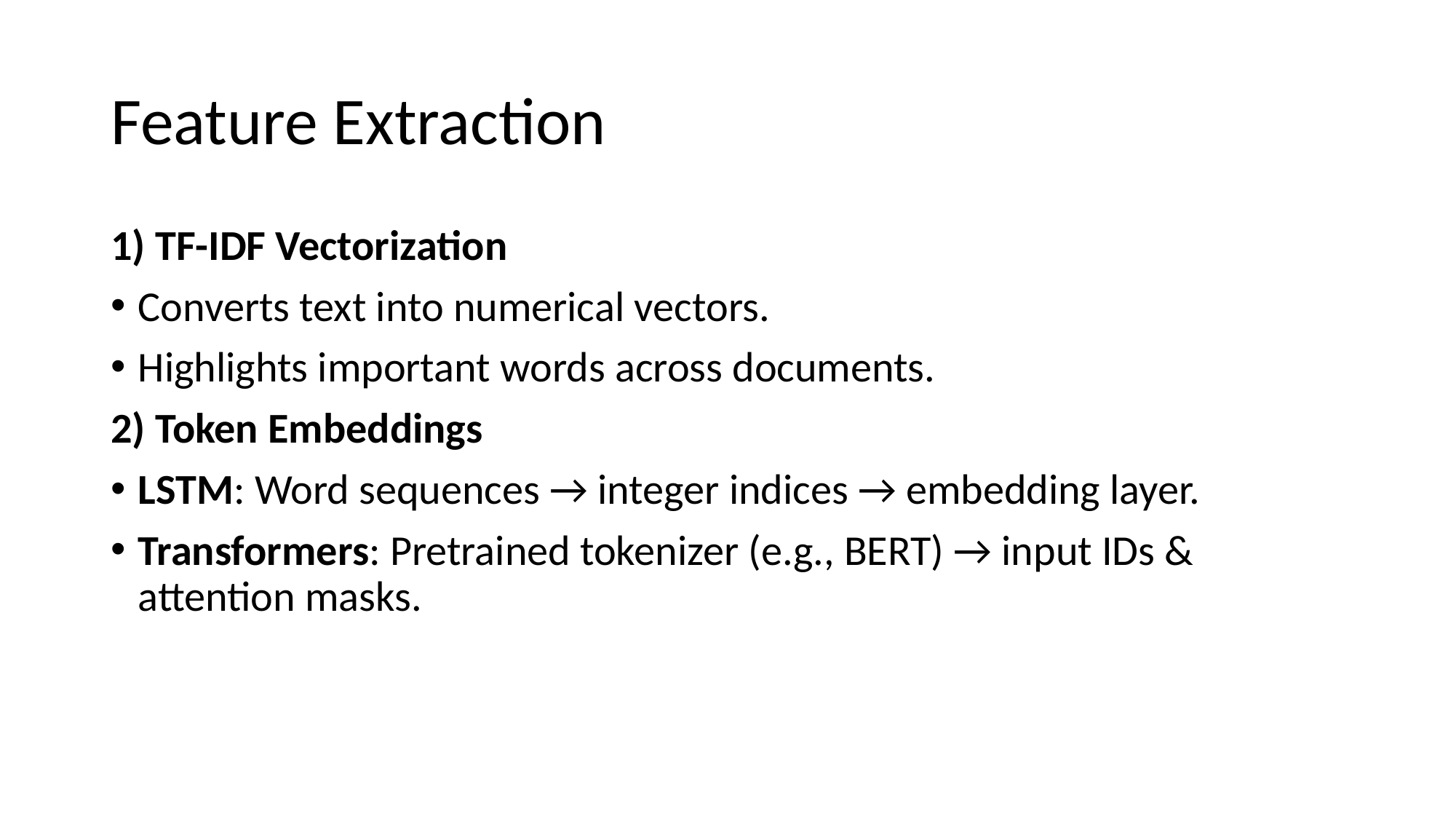

# Feature Extraction
1) TF-IDF Vectorization
Converts text into numerical vectors.
Highlights important words across documents.
2) Token Embeddings
LSTM: Word sequences → integer indices → embedding layer.
Transformers: Pretrained tokenizer (e.g., BERT) → input IDs & attention masks.